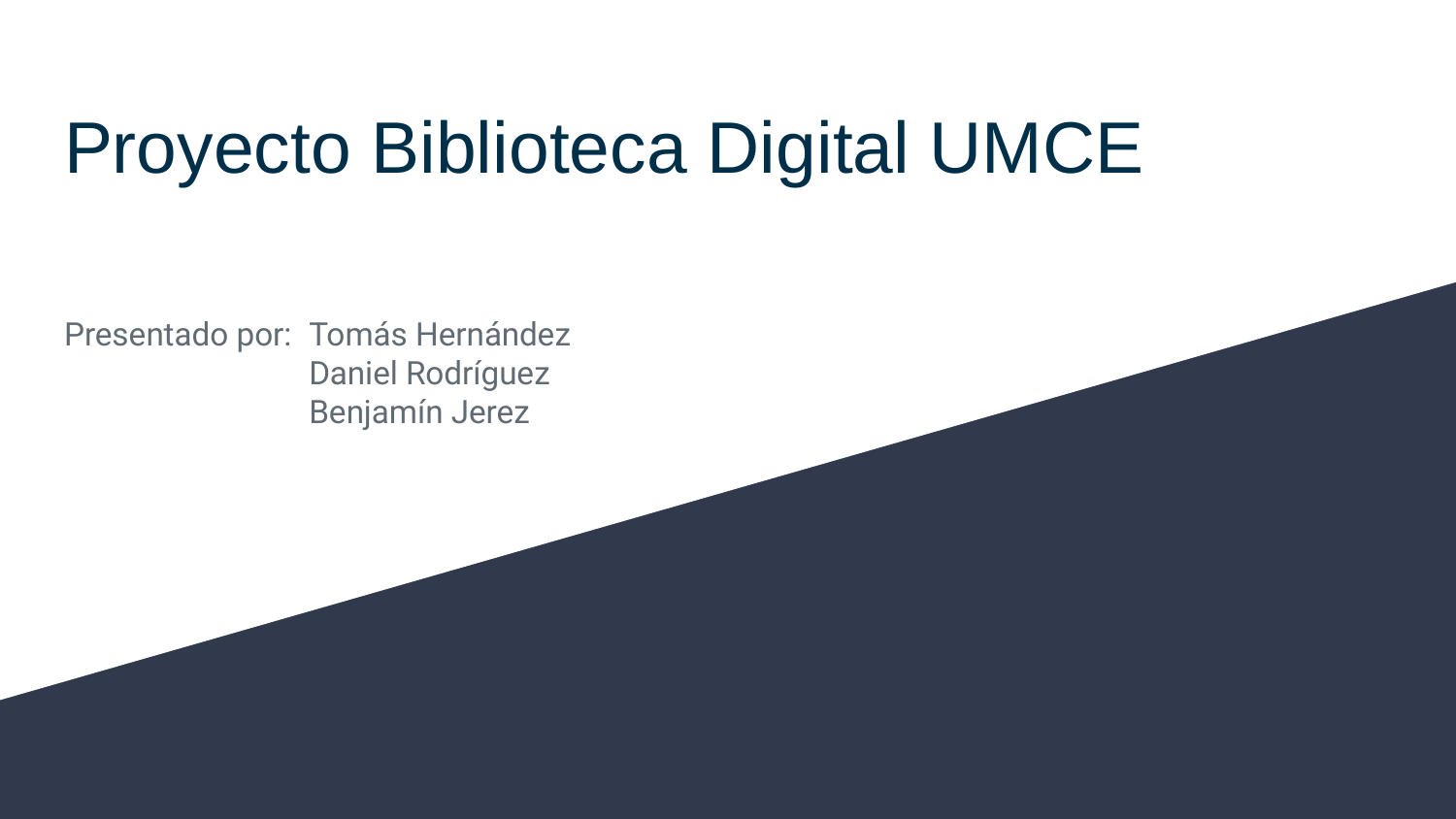

# Proyecto Biblioteca Digital UMCE
Presentado por:
Tomás Hernández
Daniel Rodríguez
Benjamín Jerez